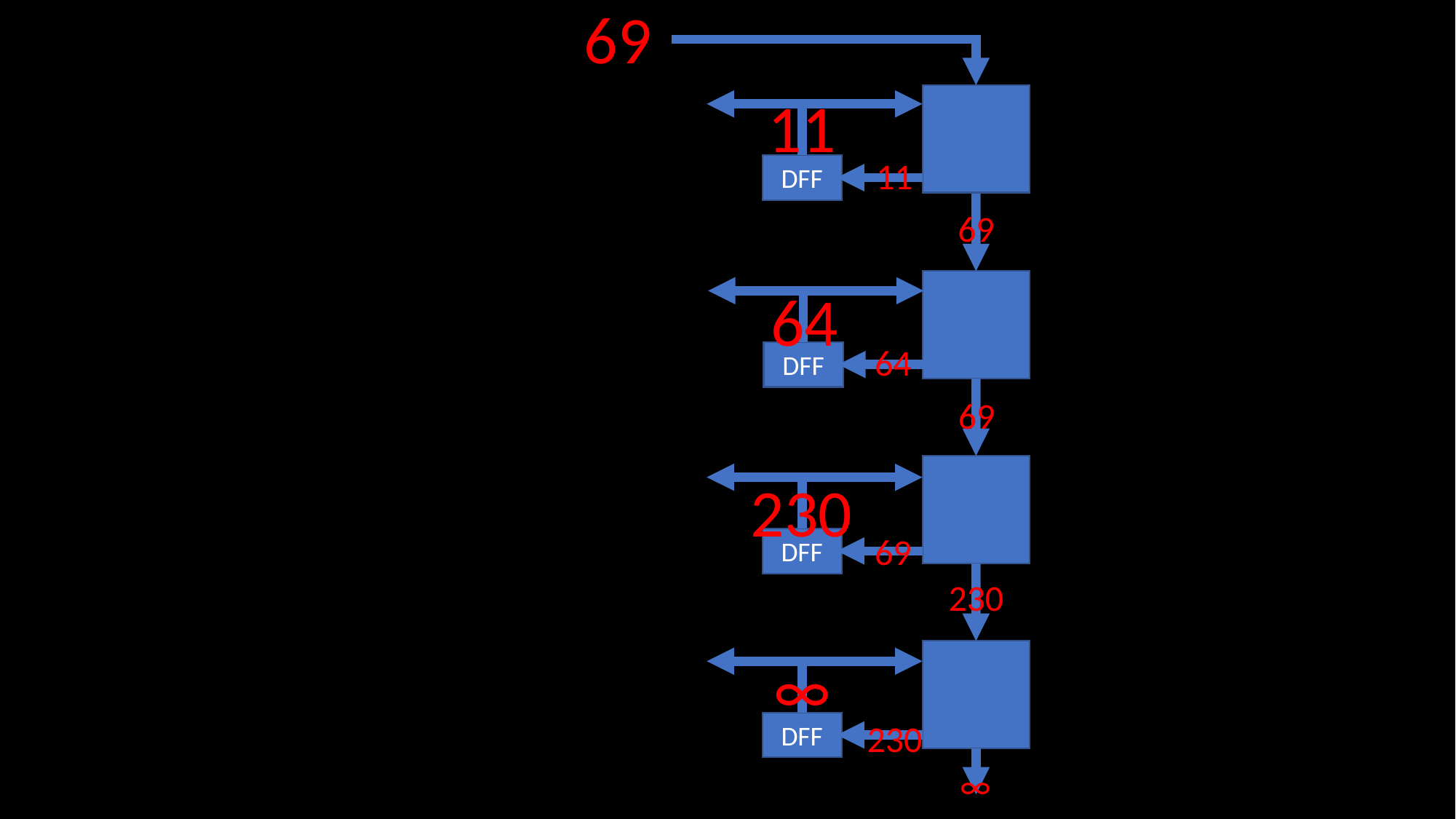

69
11

11
DFF
69

64
64
DFF
69

230
69
DFF
230

∞
230
DFF
∞